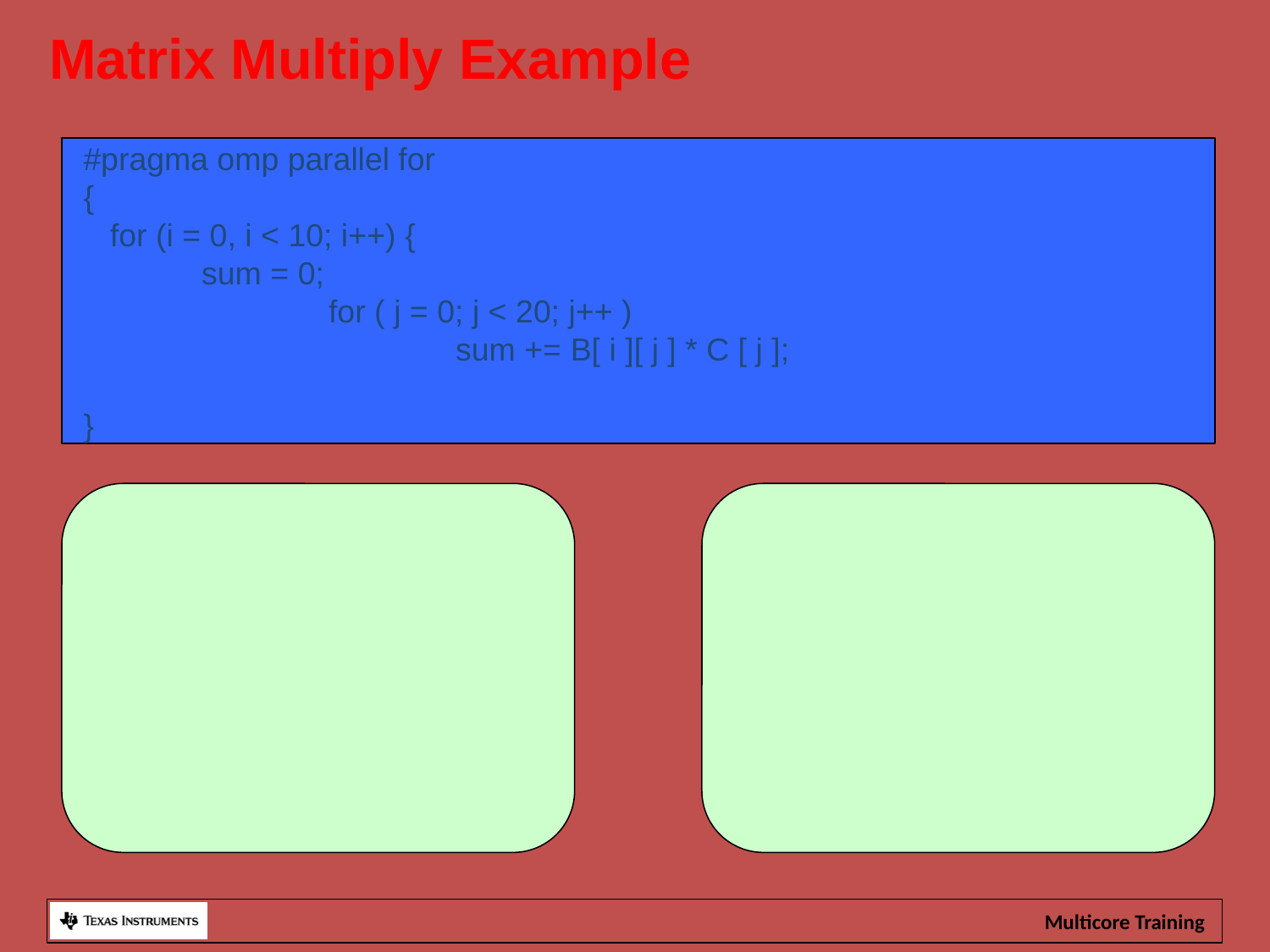

Matrix Multiply Example
 #pragma omp parallel for
 {
    for (i = 0, i < 10; i++) {
	sum = 0;
		for ( j = 0; j < 20; j++ )
        			sum += B[ i ][ j ] * C [ j ];

 }